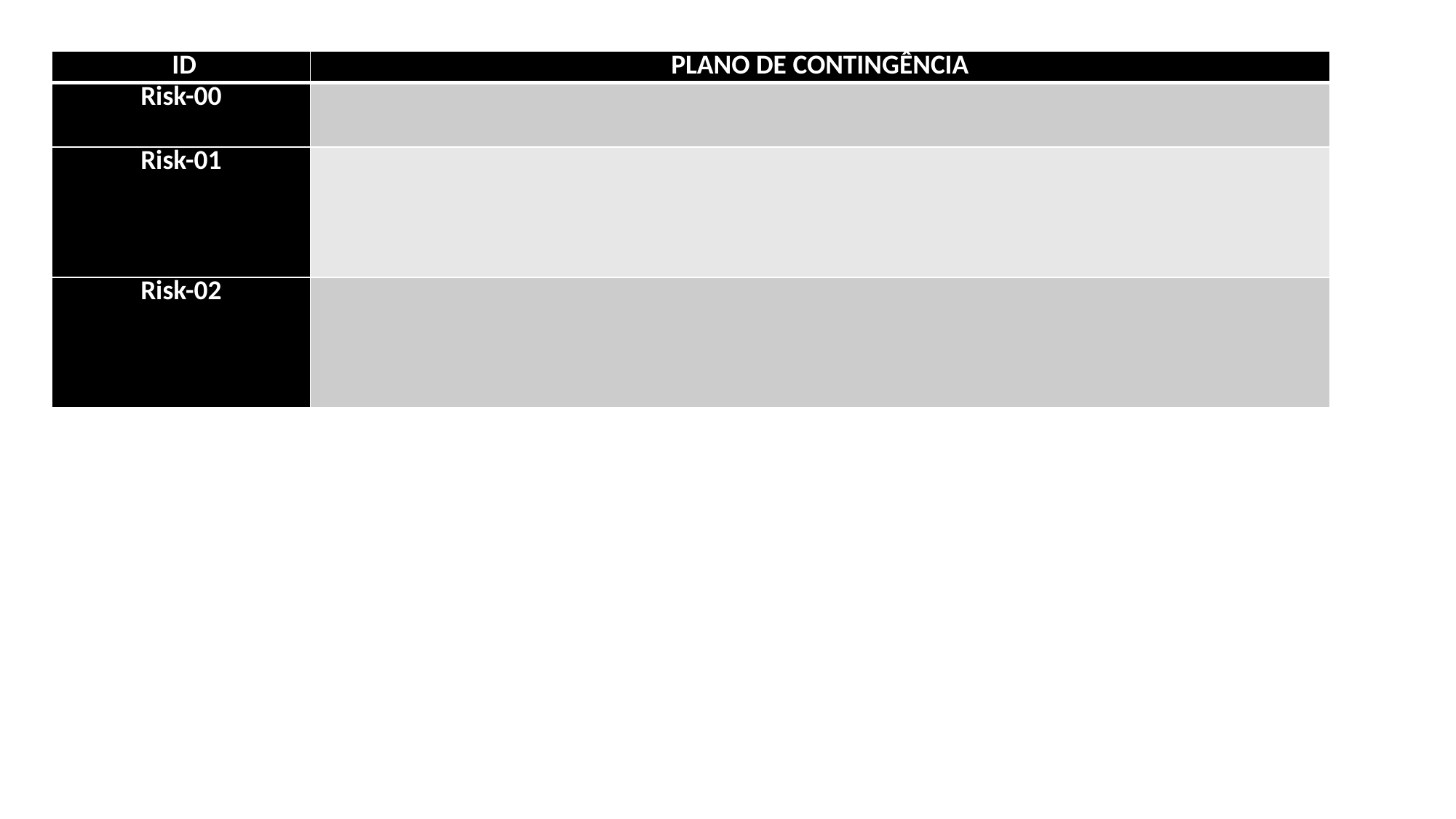

| ID | PLANO DE CONTINGÊNCIA |
| --- | --- |
| Risk-00 |  |
| Risk-01 |  |
| Risk-02 |  |